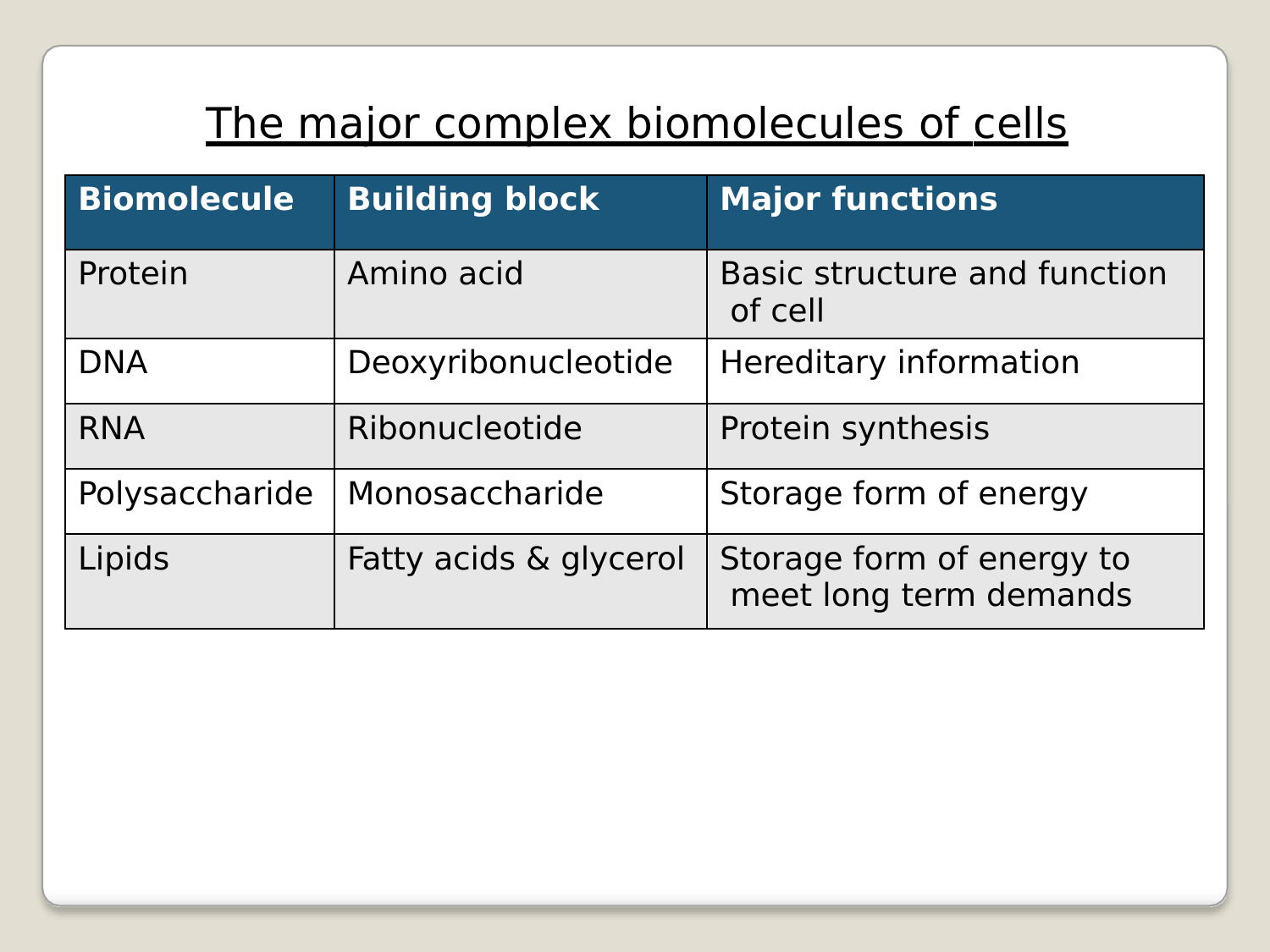

# The major complex biomolecules of cells
| Biomolecule | Building block | Major functions |
| --- | --- | --- |
| Protein | Amino acid | Basic structure and function of cell |
| DNA | Deoxyribonucleotide | Hereditary information |
| RNA | Ribonucleotide | Protein synthesis |
| Polysaccharide | Monosaccharide | Storage form of energy |
| Lipids | Fatty acids & glycerol | Storage form of energy to meet long term demands |